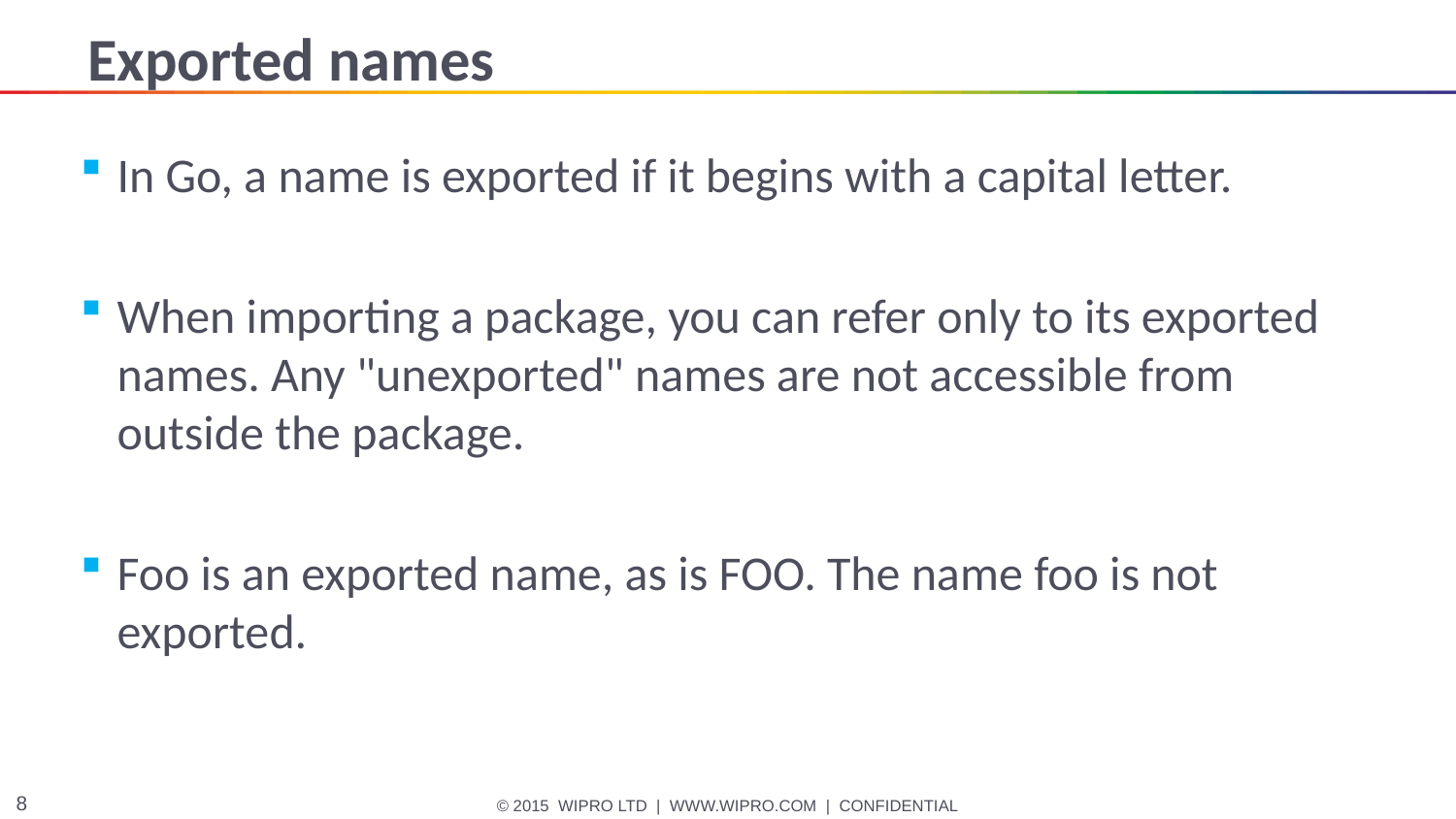

# Exported names
In Go, a name is exported if it begins with a capital letter.

When importing a package, you can refer only to its exported names. Any "unexported" names are not accessible from outside the package.

Foo is an exported name, as is FOO. The name foo is not exported.